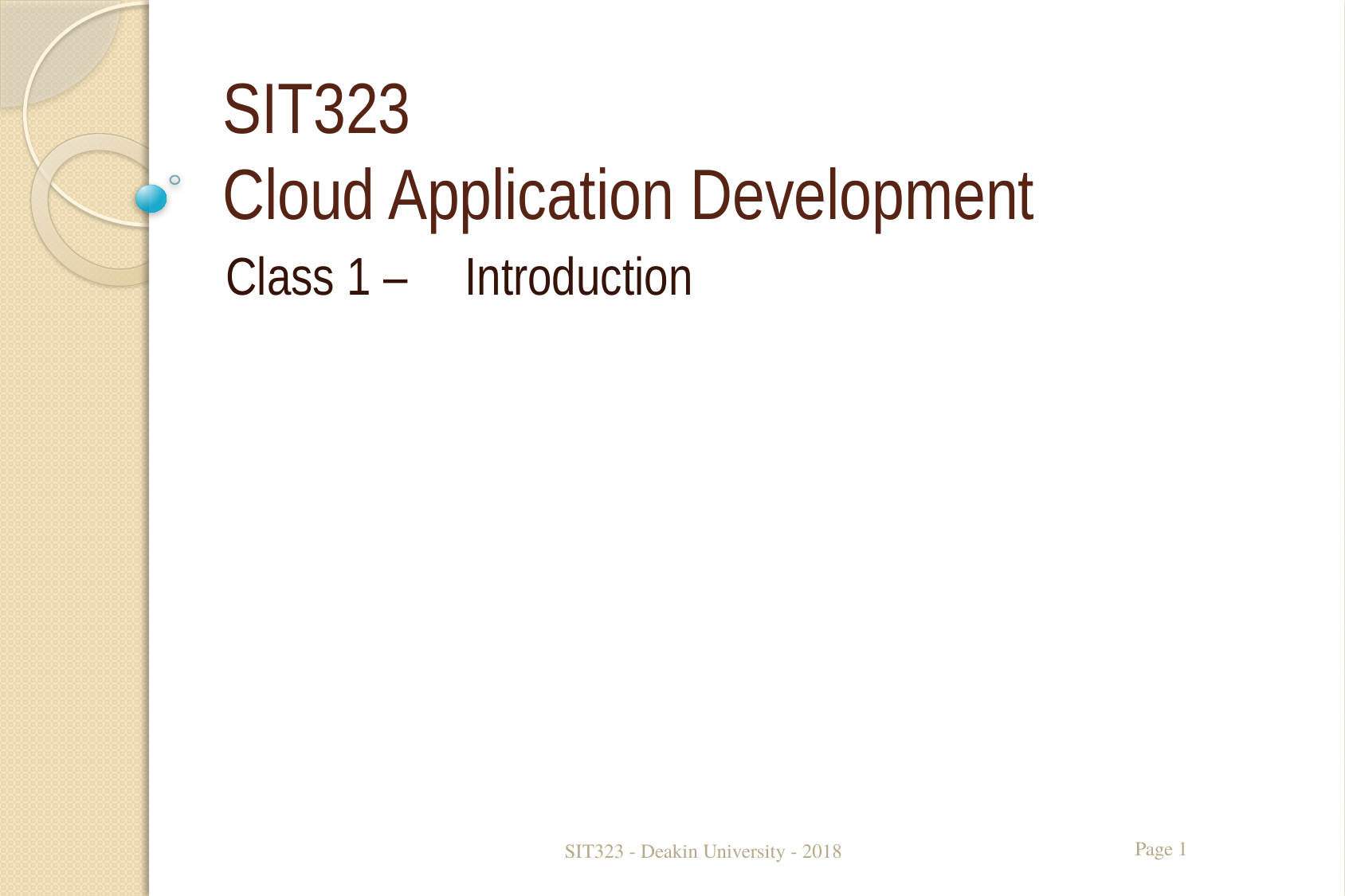

# SIT323 Cloud Application Development
Class 1 –	Introduction
SIT323 - Deakin University - 2018
Page 1